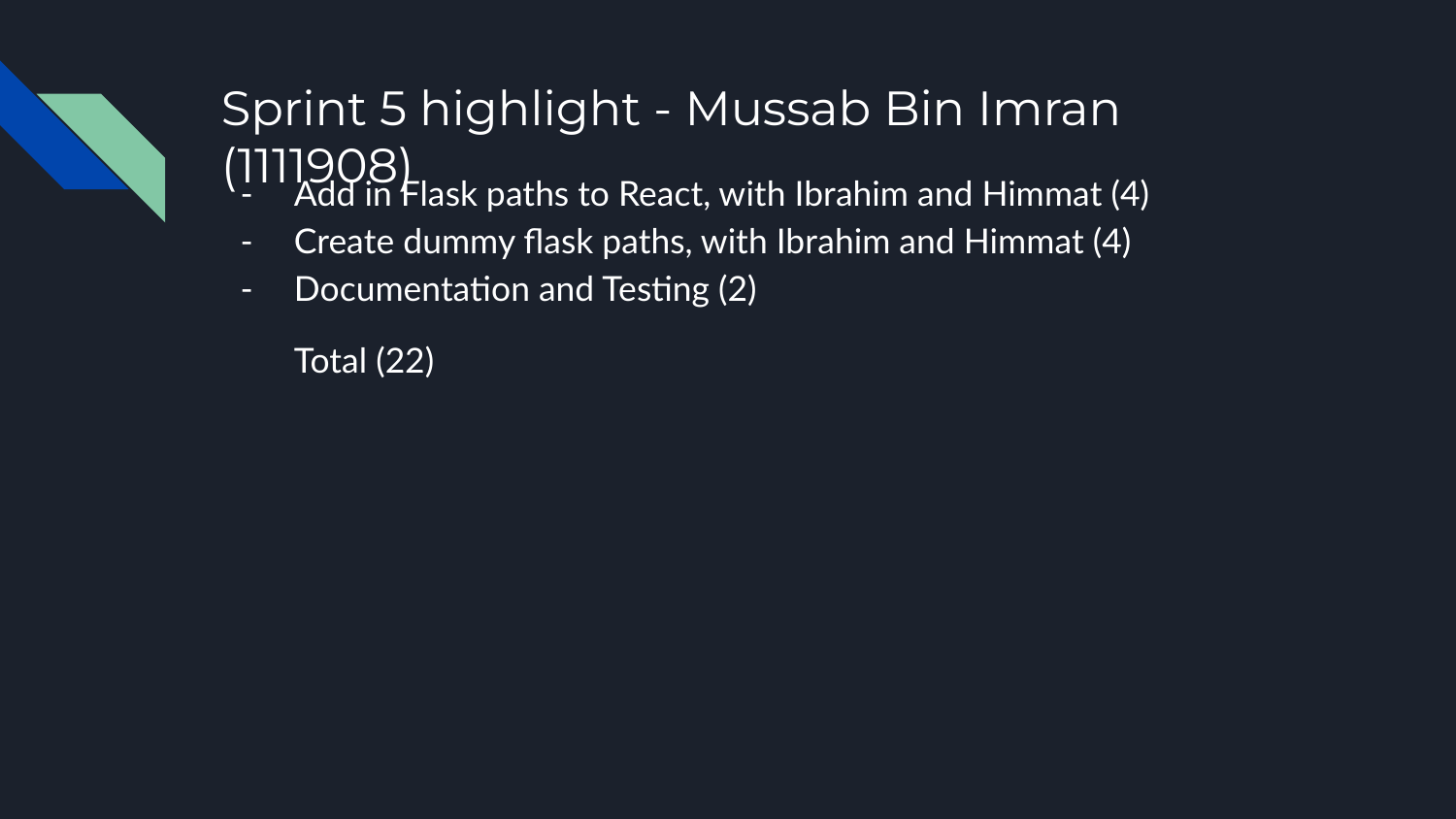

# Sprint 5 highlight - Mussab Bin Imran (1111908)
Add in Flask paths to React, with Ibrahim and Himmat (4)
Create dummy flask paths, with Ibrahim and Himmat (4)
Documentation and Testing (2)
Total (22)